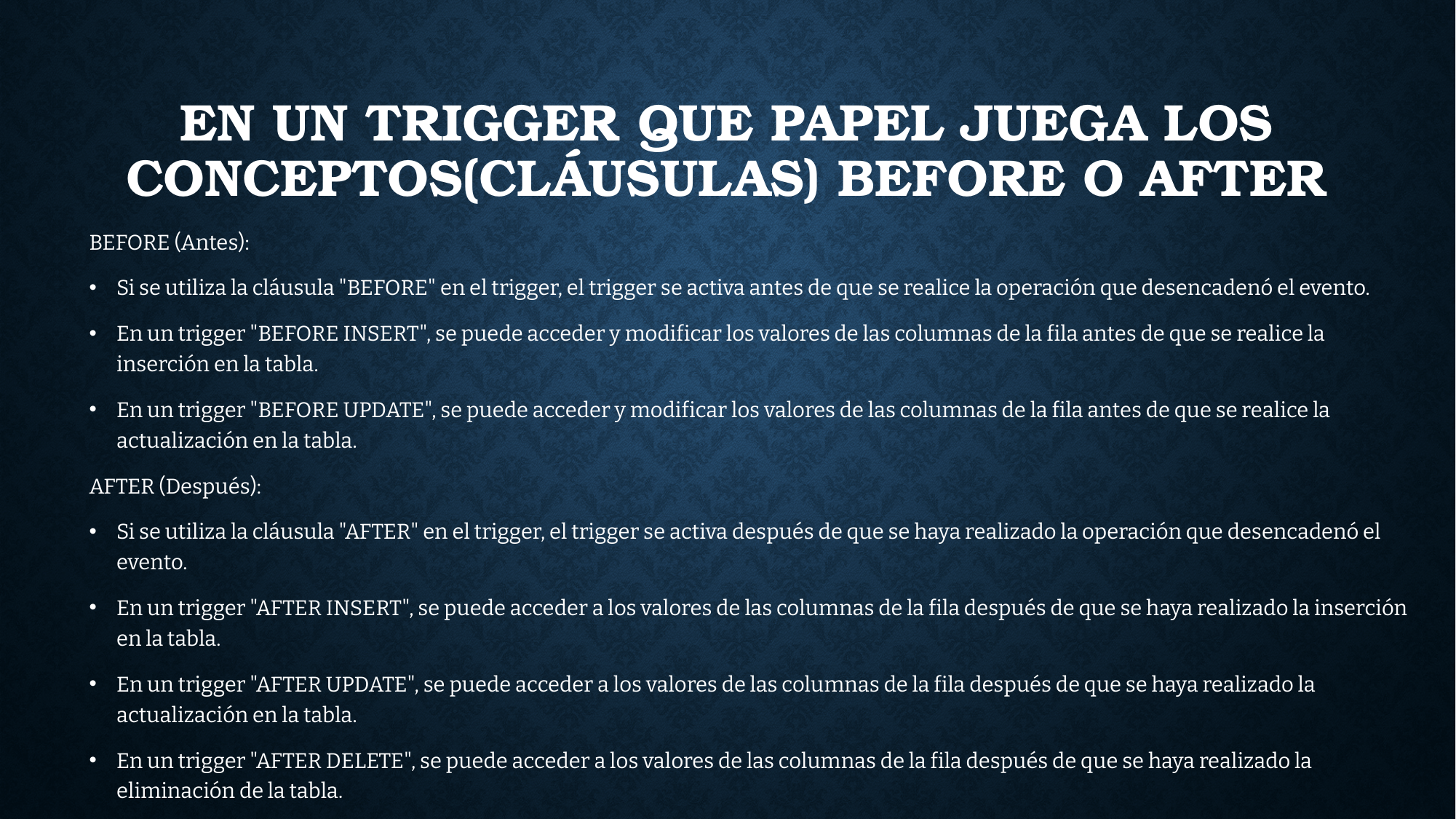

# En un trigger que papel juega los conceptos(cláusulas) BEFORE o AFTER
BEFORE (Antes):
Si se utiliza la cláusula "BEFORE" en el trigger, el trigger se activa antes de que se realice la operación que desencadenó el evento.
En un trigger "BEFORE INSERT", se puede acceder y modificar los valores de las columnas de la fila antes de que se realice la inserción en la tabla.
En un trigger "BEFORE UPDATE", se puede acceder y modificar los valores de las columnas de la fila antes de que se realice la actualización en la tabla.
AFTER (Después):
Si se utiliza la cláusula "AFTER" en el trigger, el trigger se activa después de que se haya realizado la operación que desencadenó el evento.
En un trigger "AFTER INSERT", se puede acceder a los valores de las columnas de la fila después de que se haya realizado la inserción en la tabla.
En un trigger "AFTER UPDATE", se puede acceder a los valores de las columnas de la fila después de que se haya realizado la actualización en la tabla.
En un trigger "AFTER DELETE", se puede acceder a los valores de las columnas de la fila después de que se haya realizado la eliminación de la tabla.